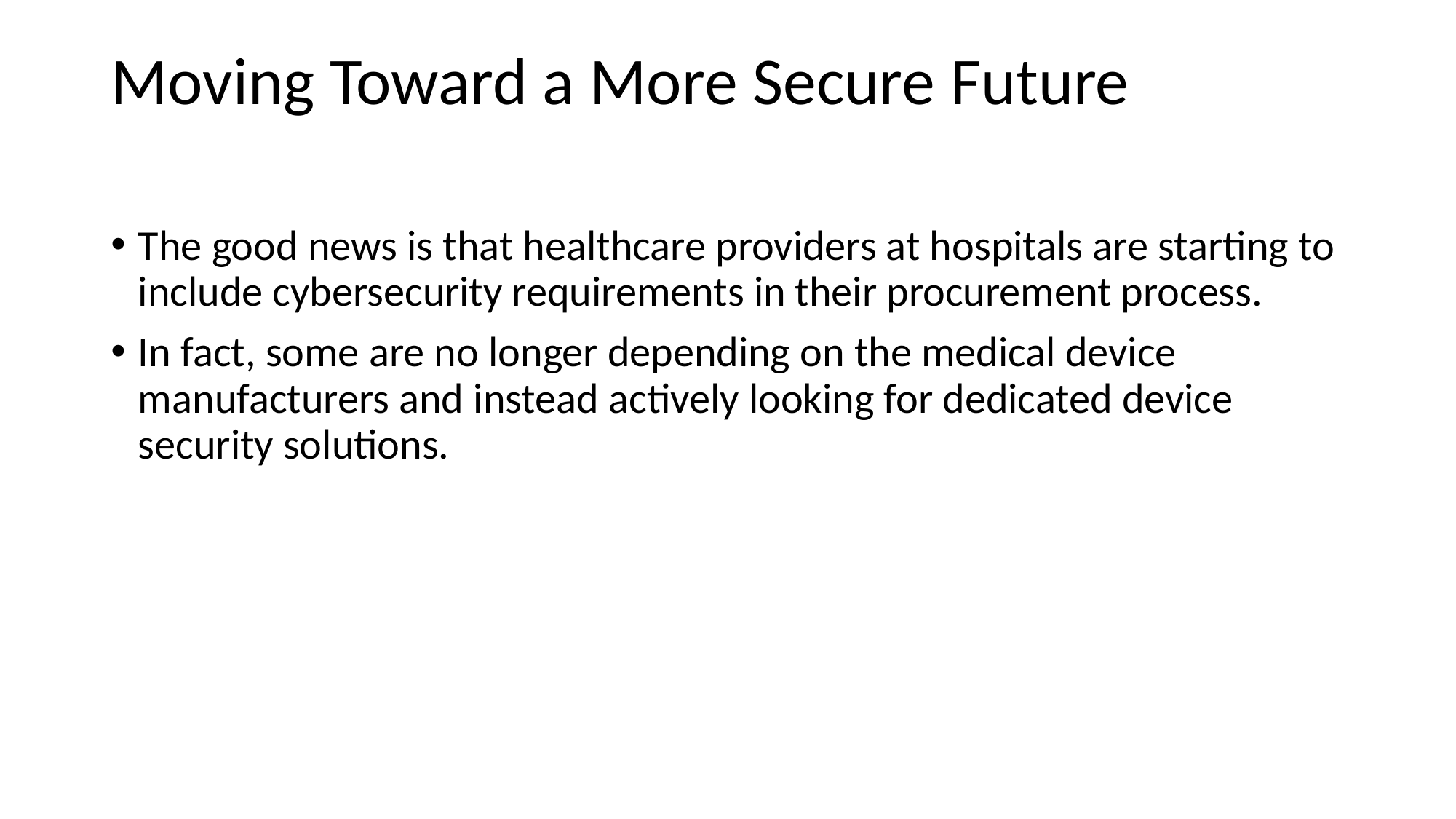

# Moving Toward a More Secure Future
The good news is that healthcare providers at hospitals are starting to include cybersecurity requirements in their procurement process.
In fact, some are no longer depending on the medical device manufacturers and instead actively looking for dedicated device security solutions.